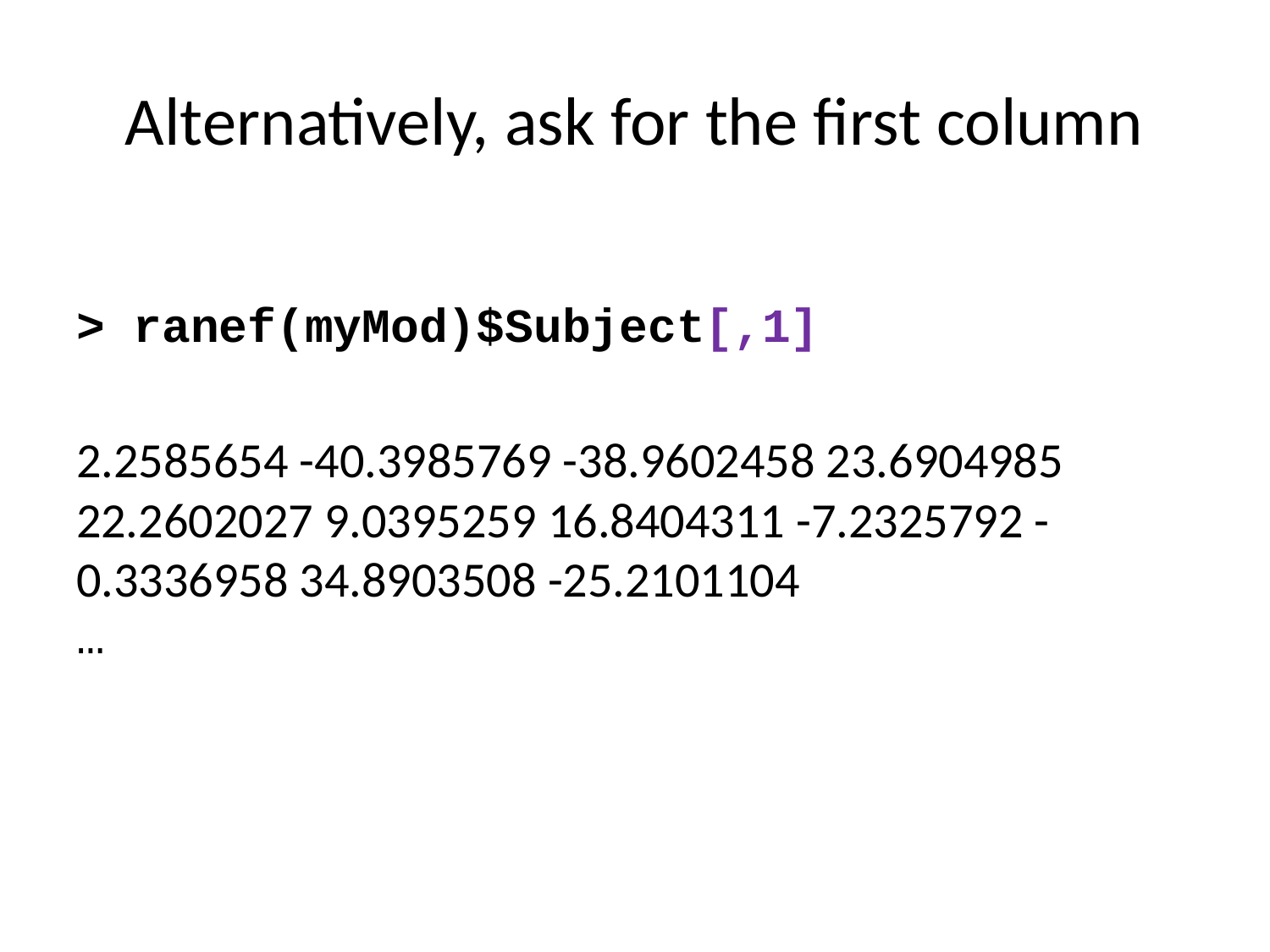

# Alternatively, ask for the first column

> ranef(myMod)$Subject[,1]

2.2585654 -40.3985769 -38.9602458 23.6904985 22.2602027 9.0395259 16.8404311 -7.2325792 -0.3336958 34.8903508 -25.2101104
…